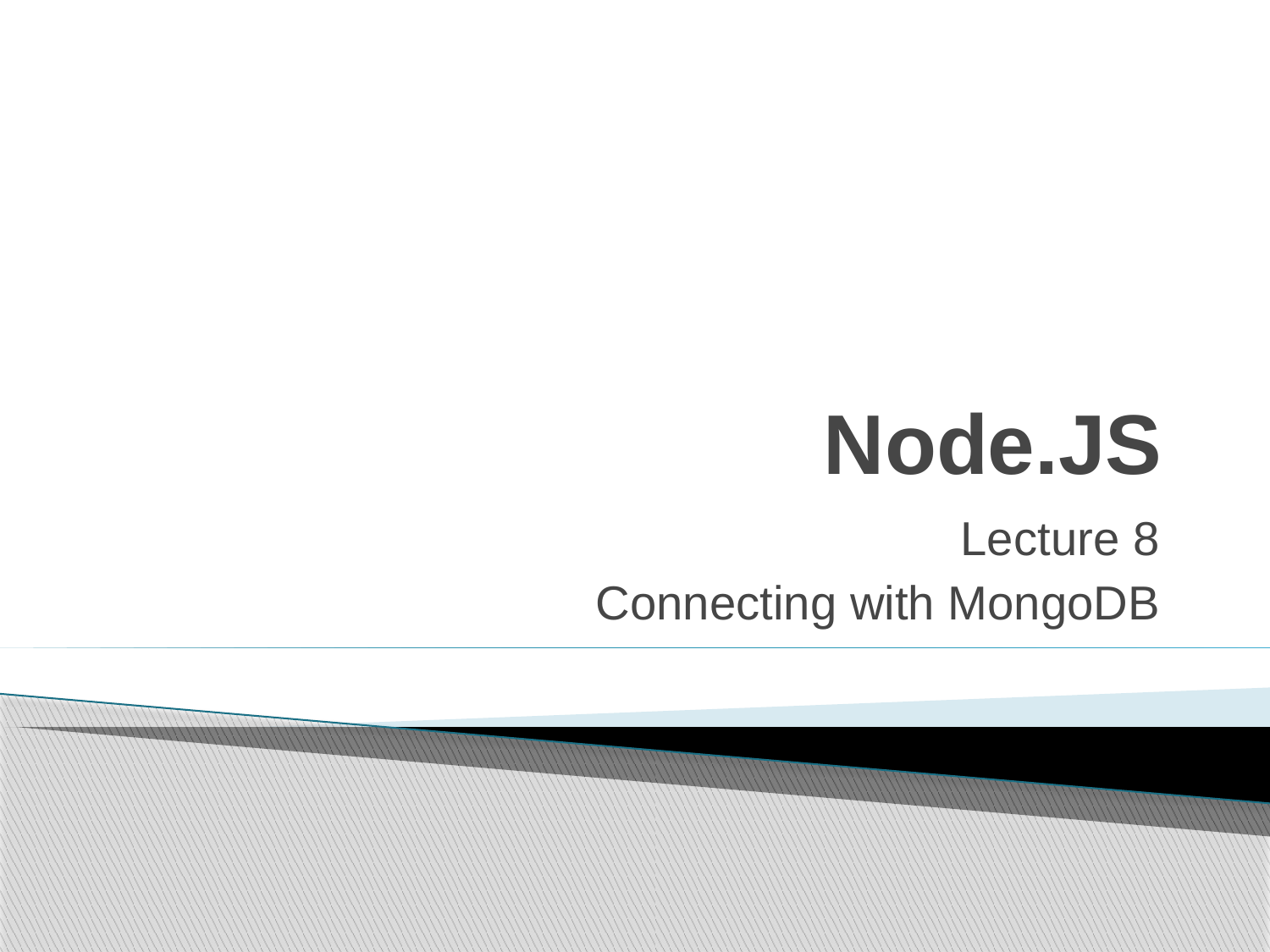

# Node.JS
Lecture 8
Connecting with MongoDB